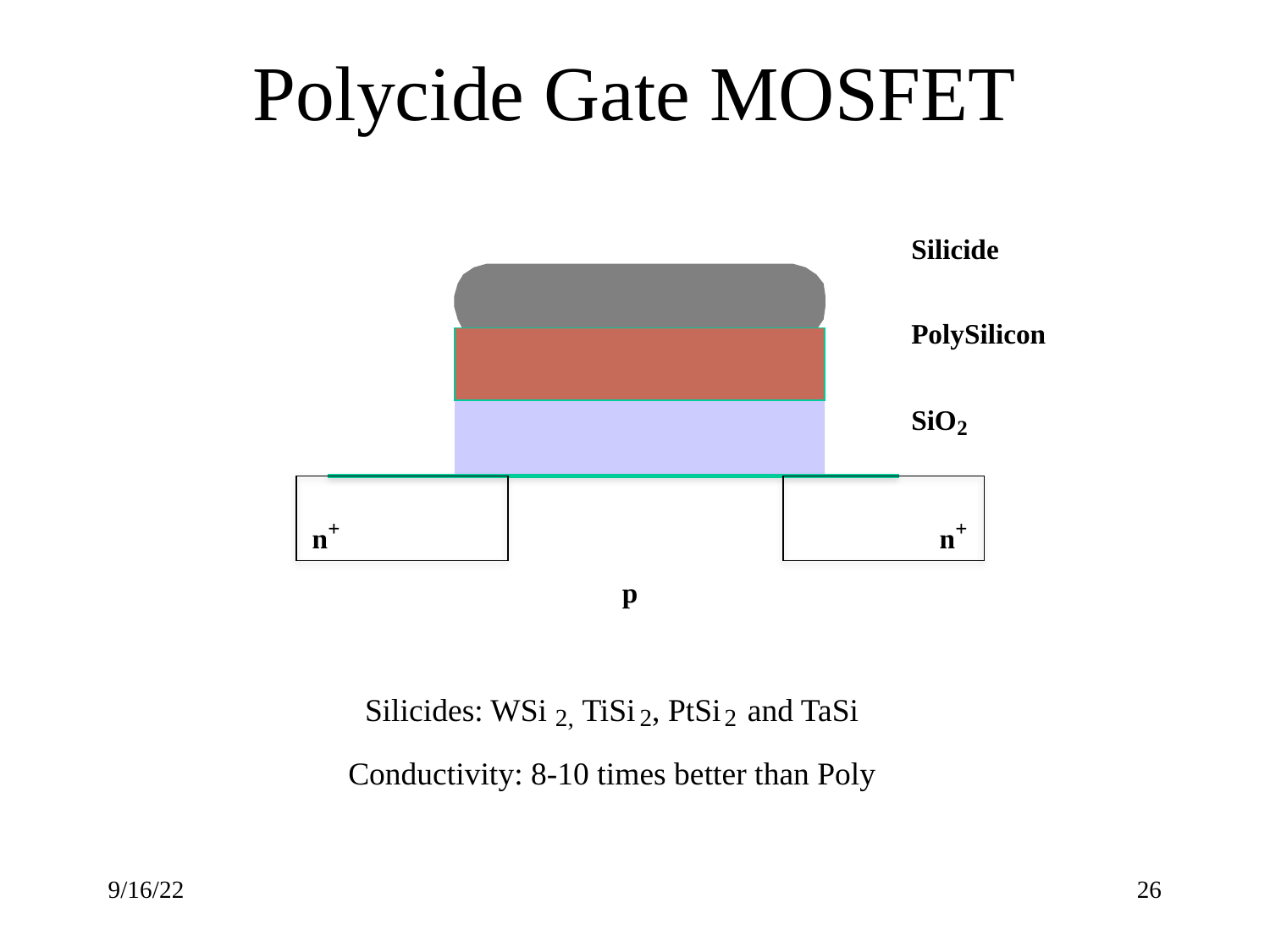

# Polycide Gate MOSFET
Silicide

PolySilicon

SiO
2

+
+
n
n
p

Silicides: WSi
TiSi
, PtSi
 and TaSi
2,
2
2
Conductivity: 8-10 times better than Poly
9/16/22
26